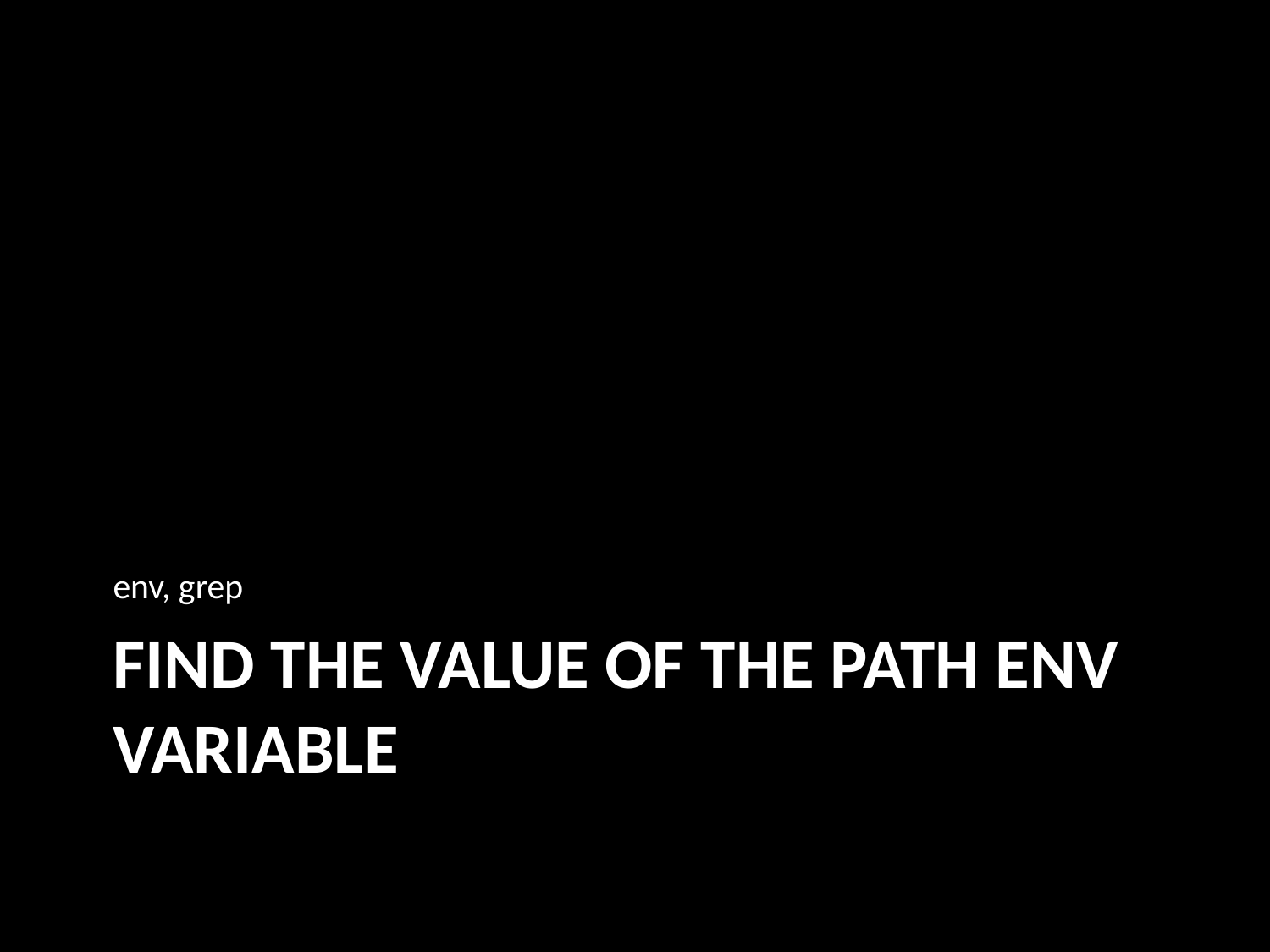

env, grep
# FIND the value of the PATH env Variable